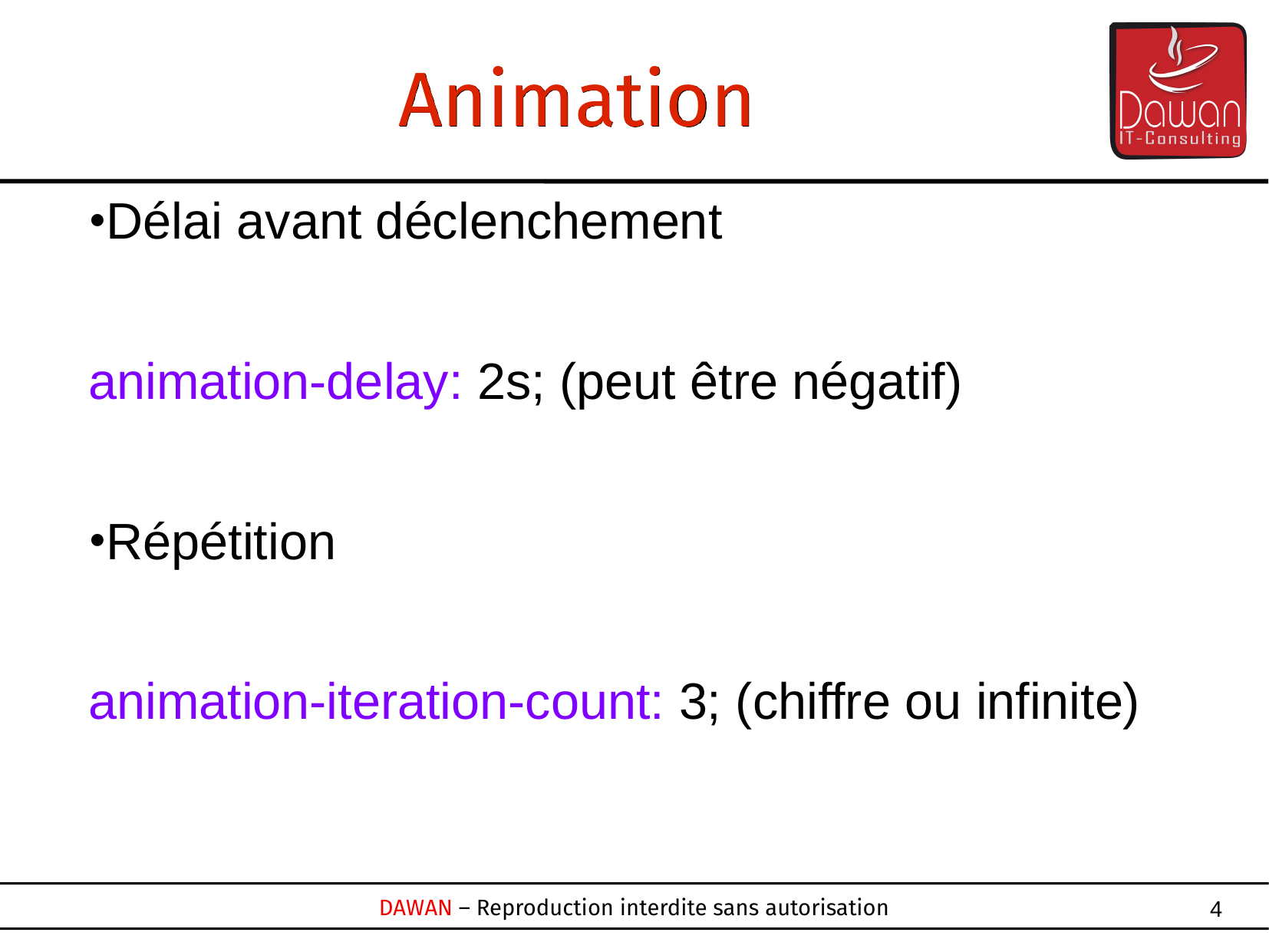

Animation
Délai avant déclenchement

animation-delay: 2s; (peut être négatif)

Répétition

animation-iteration-count: 3; (chiffre ou infinite)
4